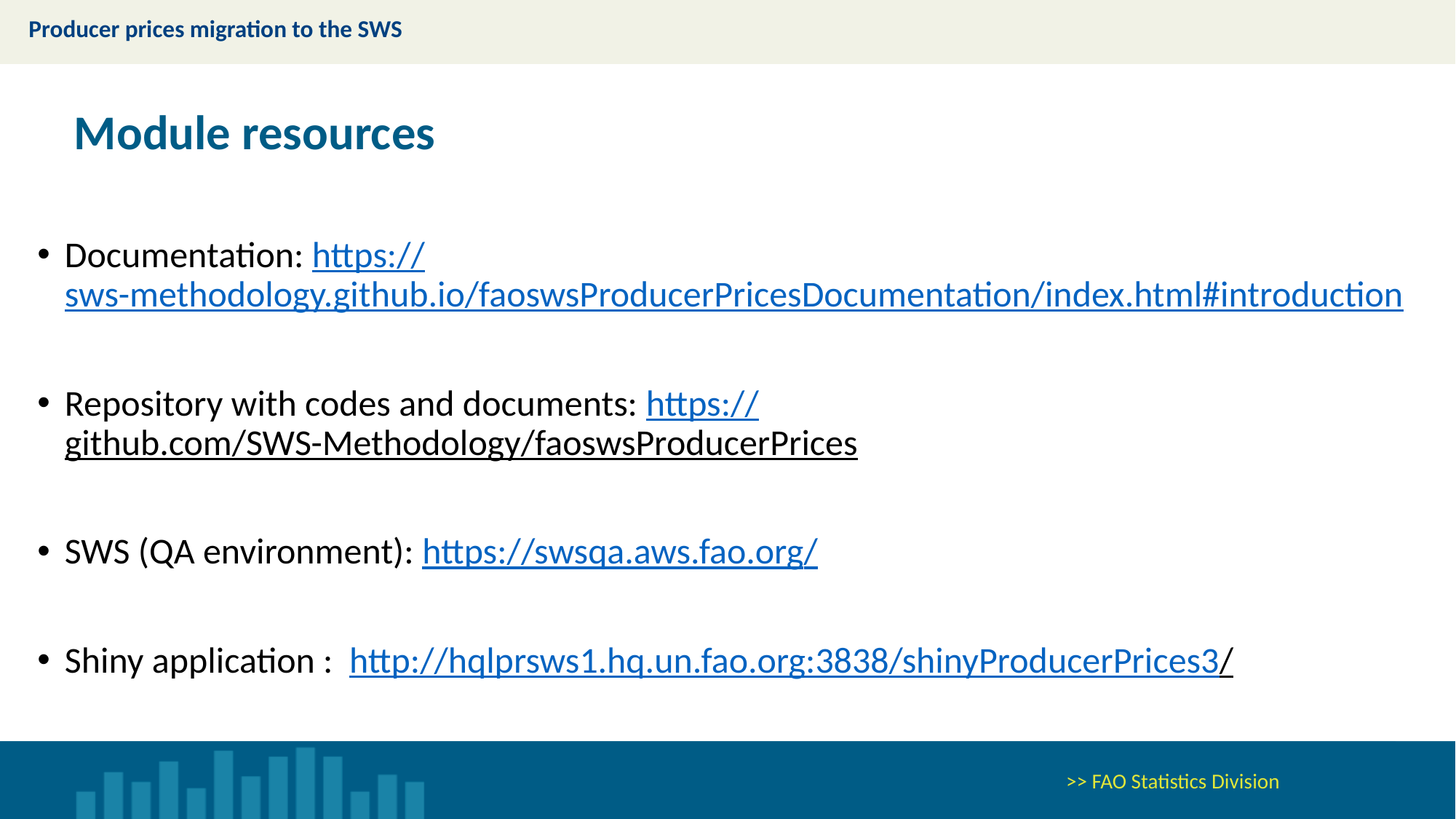

Producer prices migration to the SWS
Module resources

Documentation: https://sws-methodology.github.io/faoswsProducerPricesDocumentation/index.html#introduction

Repository with codes and documents: https://github.com/SWS-Methodology/faoswsProducerPrices

SWS (QA environment): https://swsqa.aws.fao.org/

Shiny application :  http://hqlprsws1.hq.un.fao.org:3838/shinyProducerPrices3/